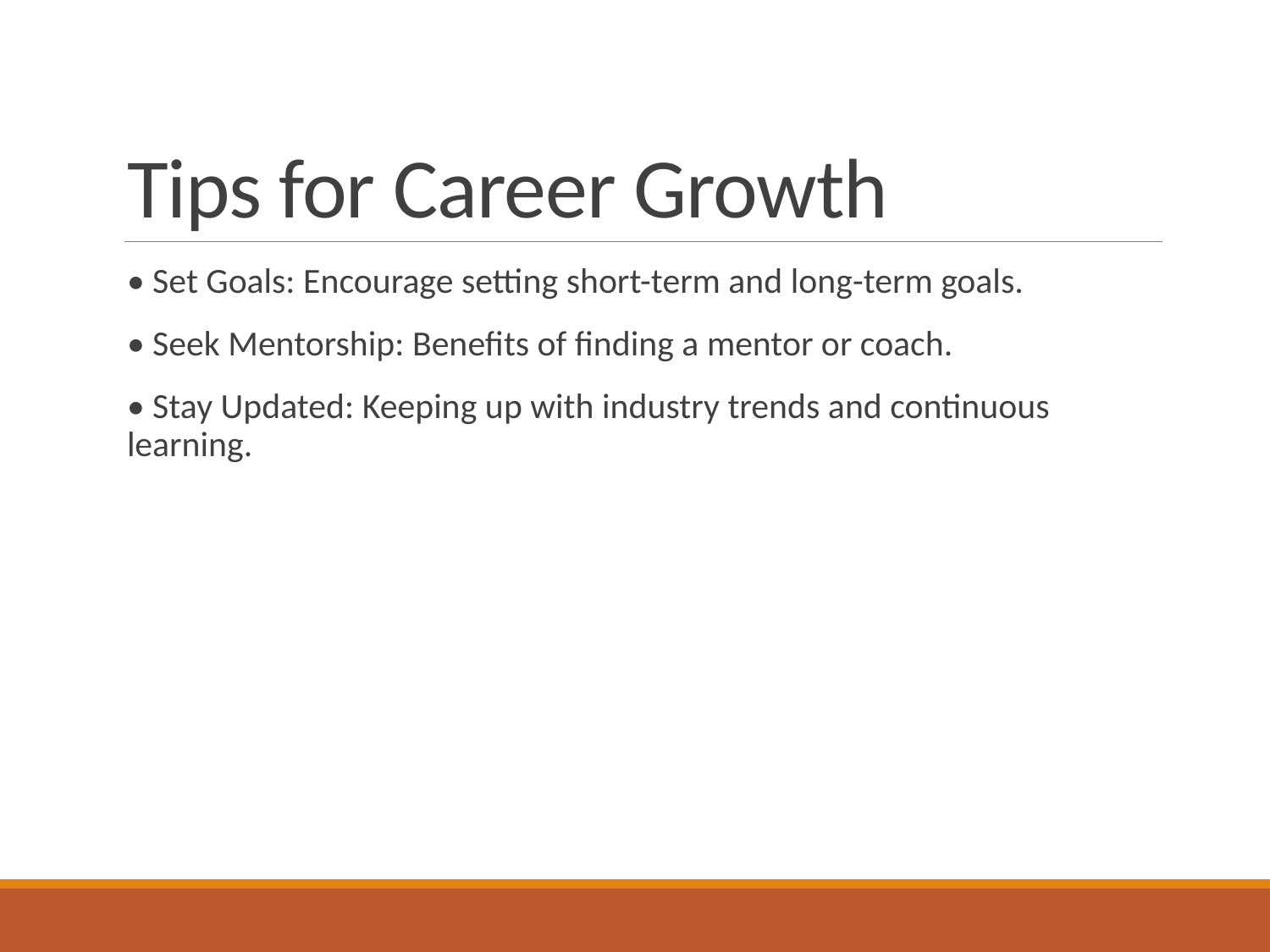

# Tips for Career Growth
• Set Goals: Encourage setting short-term and long-term goals.
• Seek Mentorship: Benefits of finding a mentor or coach.
• Stay Updated: Keeping up with industry trends and continuous learning.